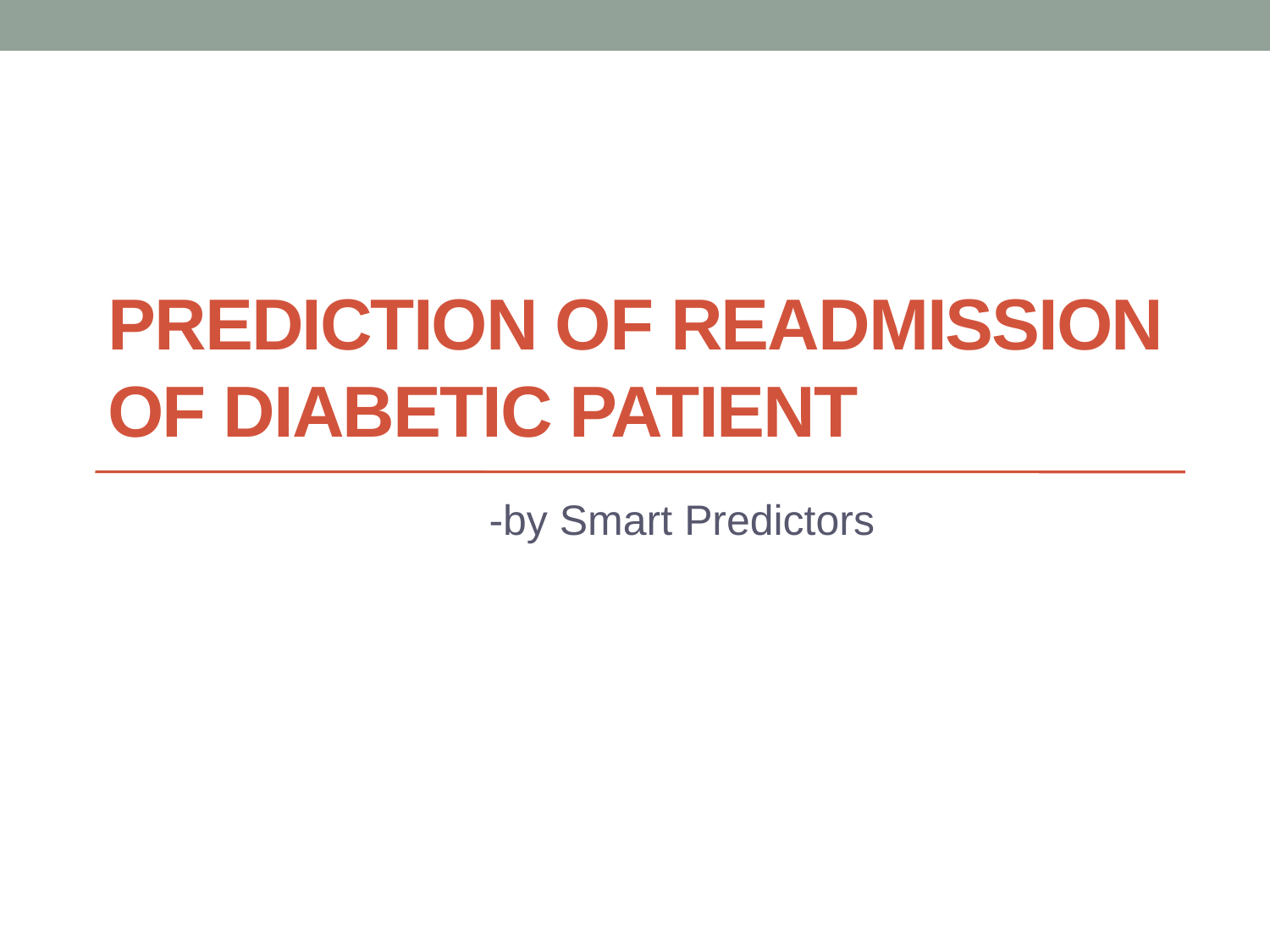

# PREDICTION OF READMISSION OF DIABETIC PATIENT
			-by Smart Predictors